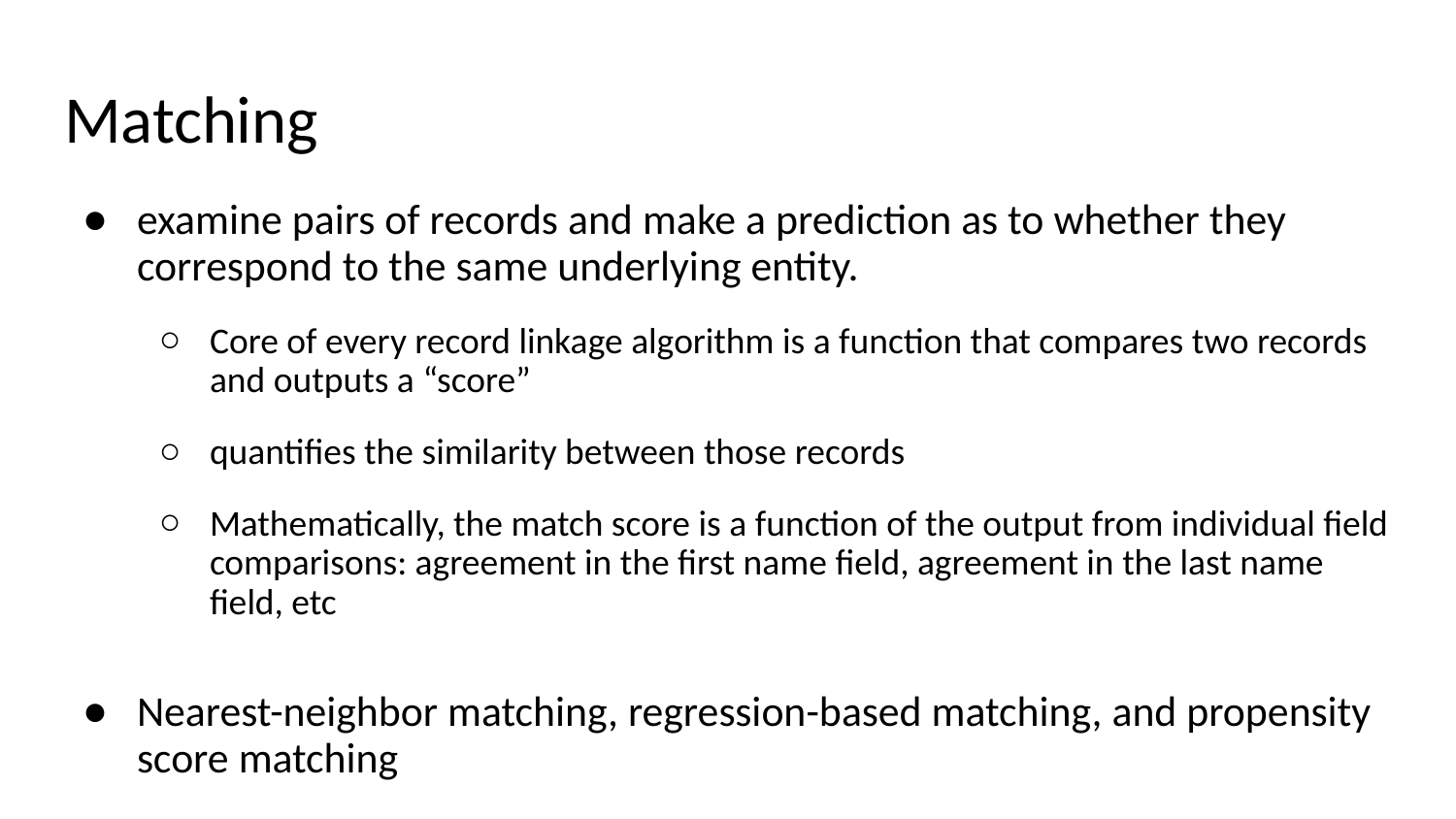

# Matching
examine pairs of records and make a prediction as to whether they correspond to the same underlying entity.
Core of every record linkage algorithm is a function that compares two records and outputs a “score”
quantiﬁes the similarity between those records
Mathematically, the match score is a function of the output from individual ﬁeld comparisons: agreement in the ﬁrst name ﬁeld, agreement in the last name ﬁeld, etc

Nearest-neighbor matching, regression-based matching, and propensity score matching